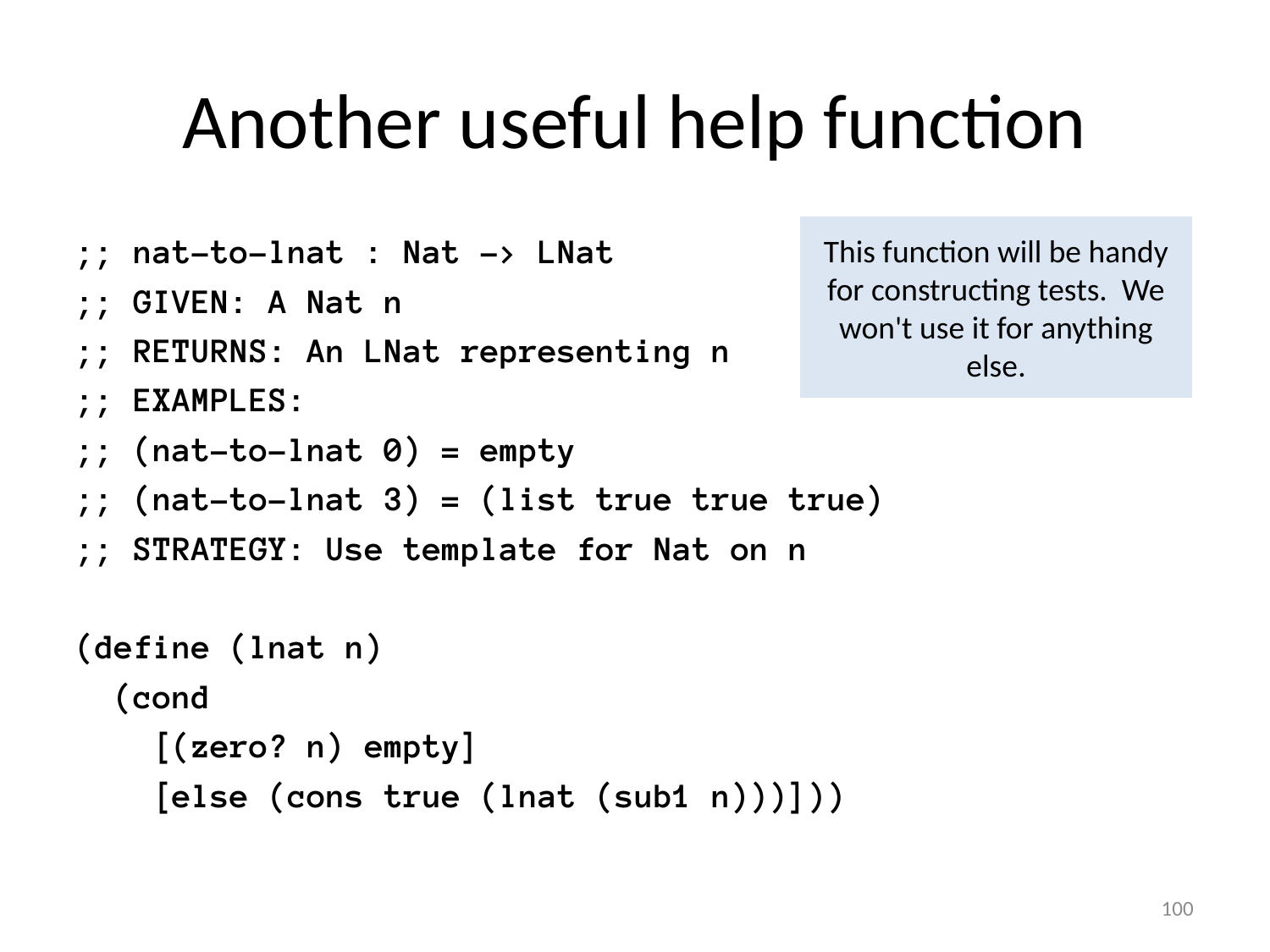

# Another useful help function
This function will be handy for constructing tests.  We won't use it for anything else.
;; nat-to-lnat : Nat -> LNat
;; GIVEN: A Nat n
;; RETURNS: An LNat representing n
;; EXAMPLES:
;; (nat-to-lnat 0) = empty
;; (nat-to-lnat 3) = (list true true true)
;; STRATEGY: Use template for Nat on n

(define (lnat n)
  (cond
    [(zero? n) empty]
    [else (cons true (lnat (sub1 n)))]))
100